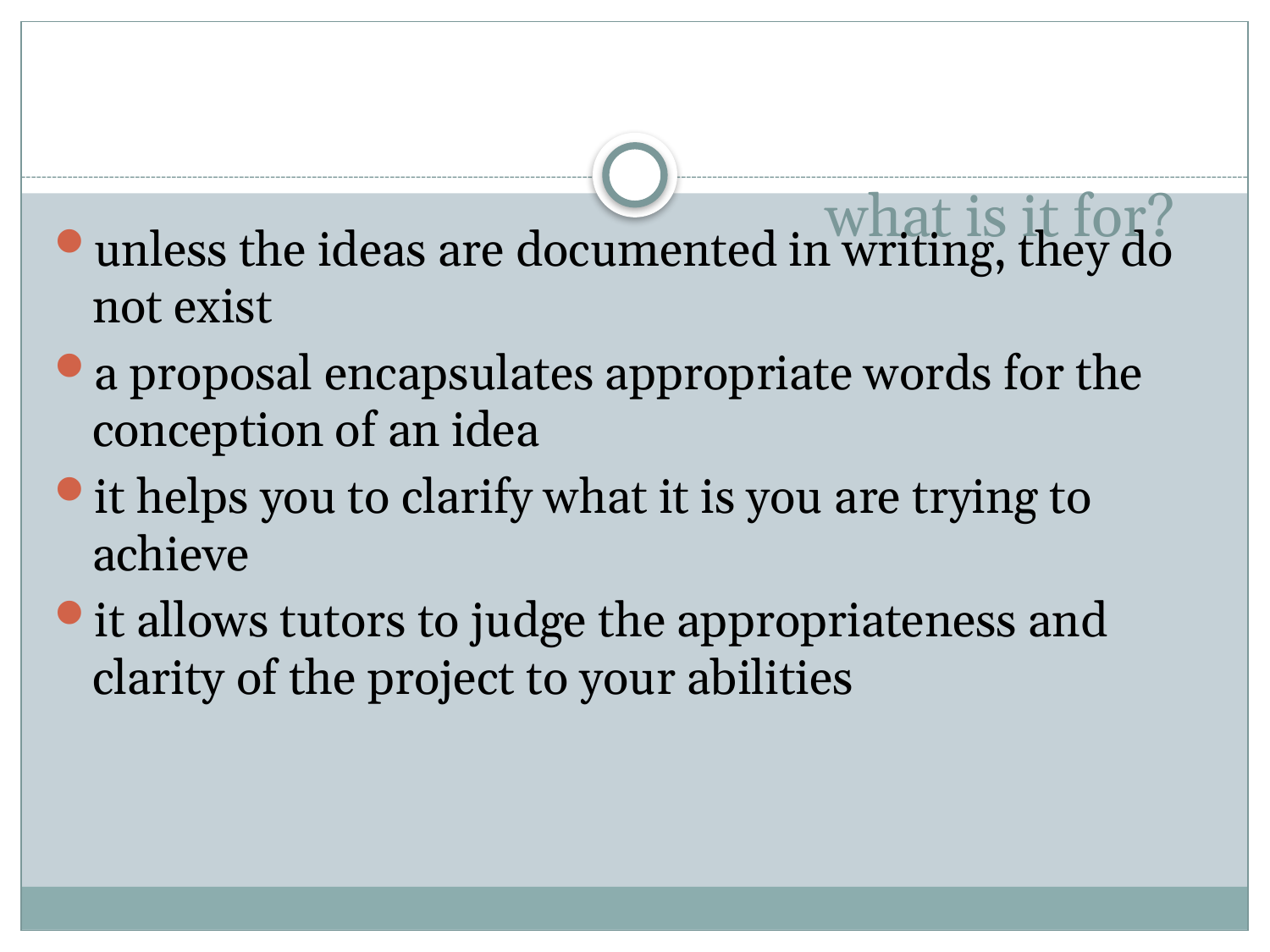

# what is it for?
unless the ideas are documented in writing, they do not exist
a proposal encapsulates appropriate words for the conception of an idea
it helps you to clarify what it is you are trying to achieve
it allows tutors to judge the appropriateness and clarity of the project to your abilities